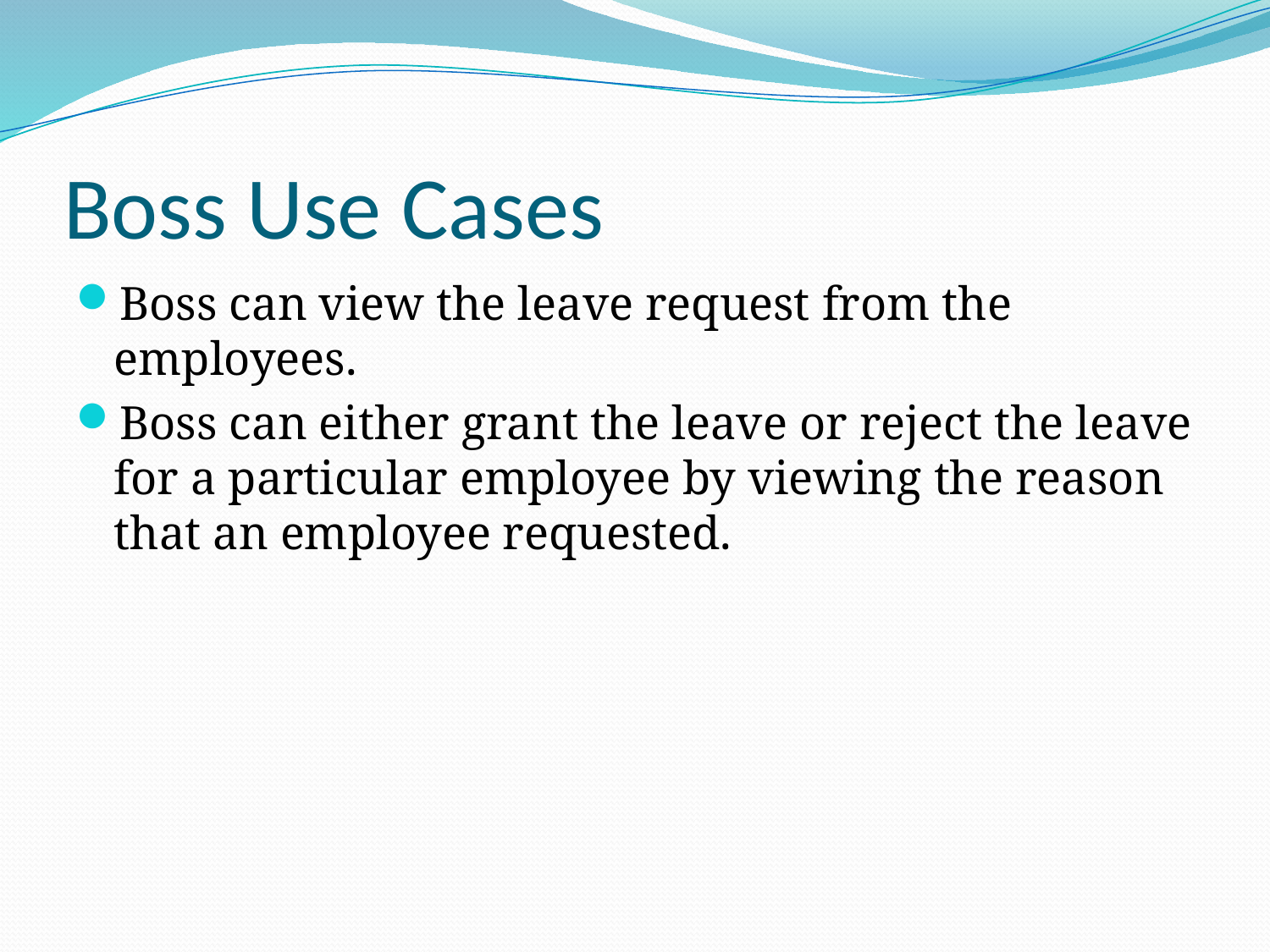

# Boss Use Cases
Boss can view the leave request from the employees.
Boss can either grant the leave or reject the leave for a particular employee by viewing the reason that an employee requested.